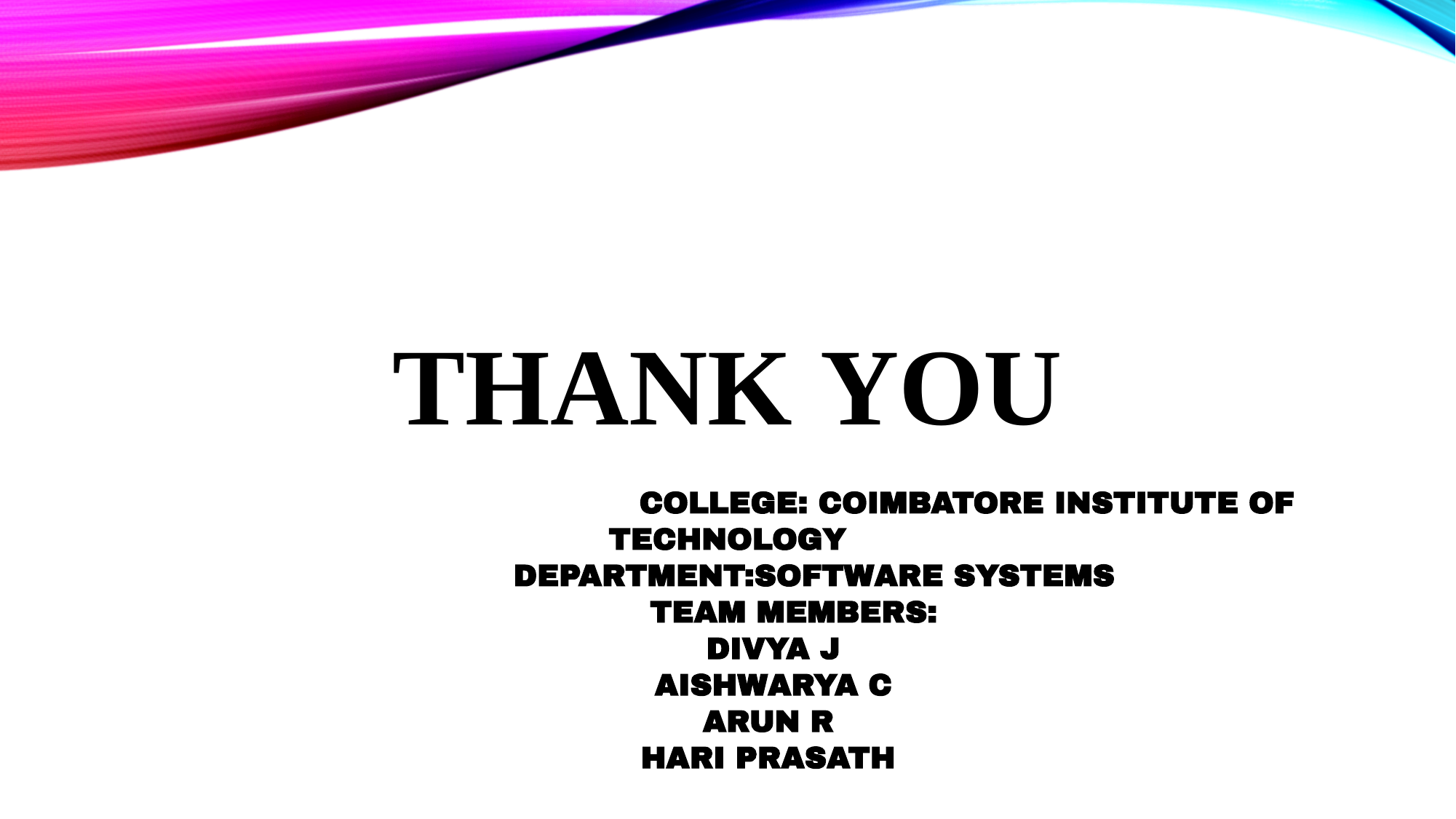

THANK YOU

                                               COLLEGE: COIMBATORE INSTITUTE OF TECHNOLOGY
                 DEPARTMENT:SOFTWARE SYSTEMS
             TEAM MEMBERS:
         DIVYA J
         AISHWARYA C
        ARUN R
        HARI PRASATH